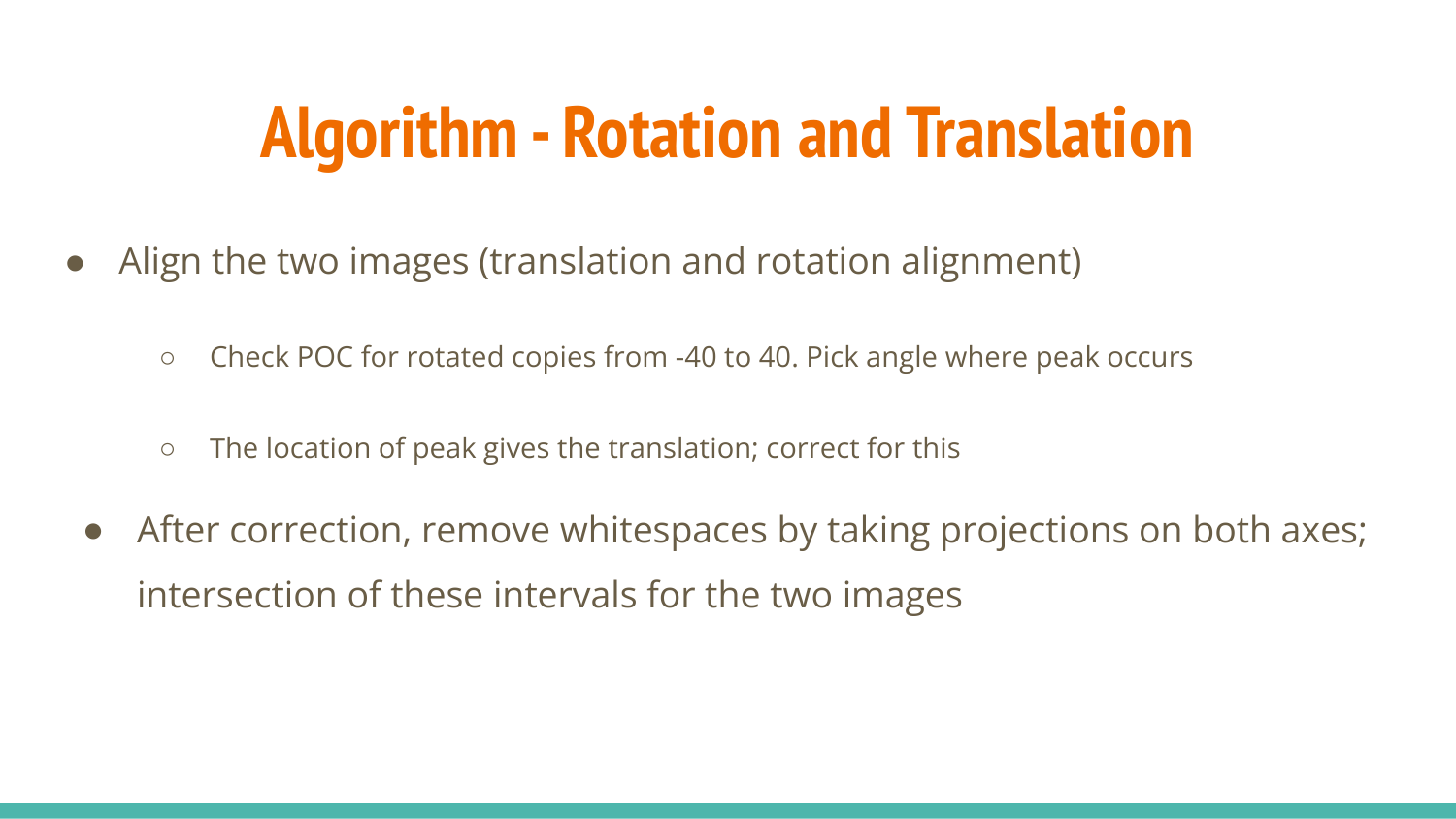

# Algorithm - Rotation and Translation
Align the two images (translation and rotation alignment)
Check POC for rotated copies from -40 to 40. Pick angle where peak occurs
The location of peak gives the translation; correct for this
After correction, remove whitespaces by taking projections on both axes; intersection of these intervals for the two images